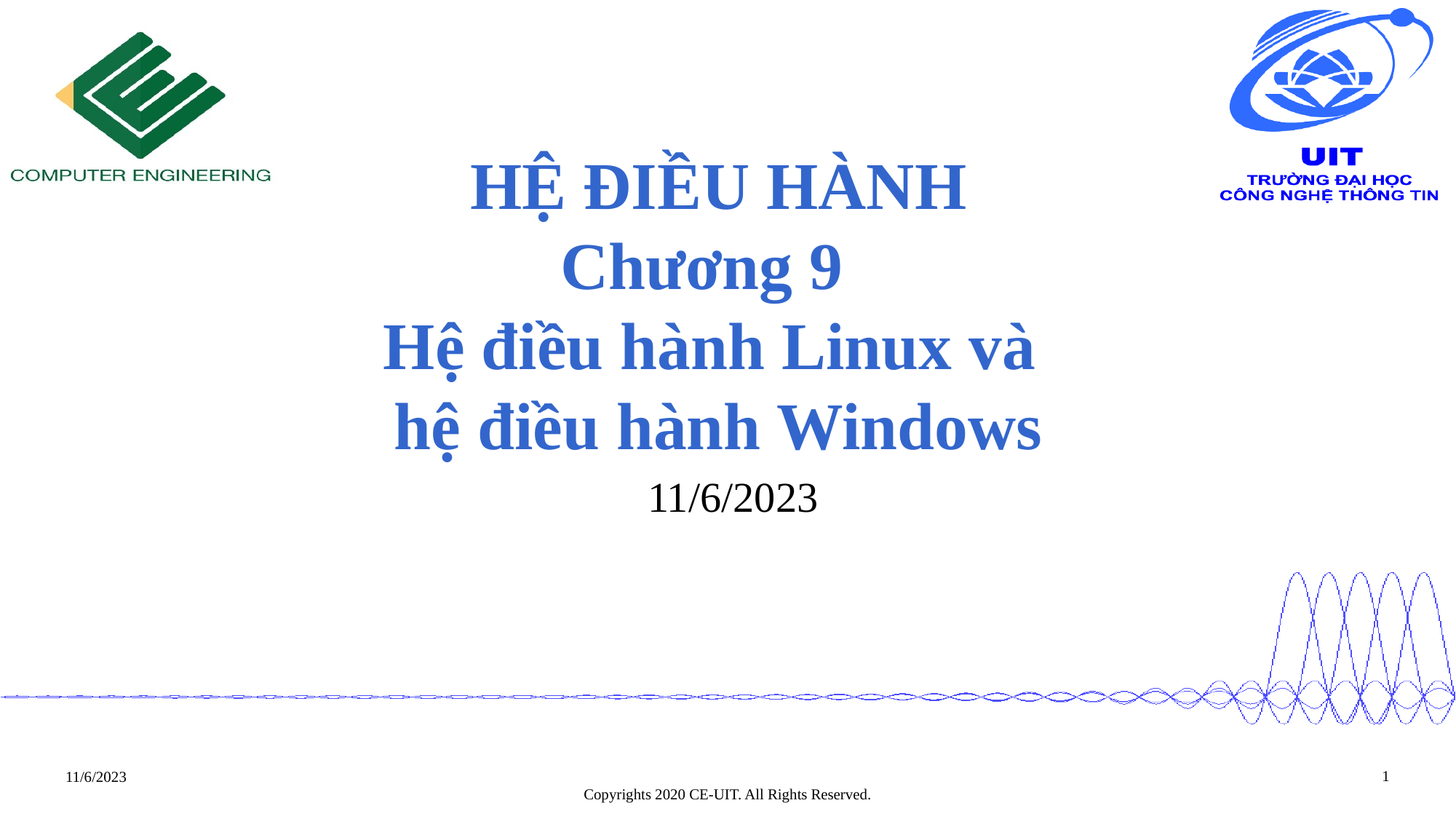

# HỆ ĐIỀU HÀNH Chương 9 Hệ điều hành Linux và hệ điều hành Windows
 11/6/2023
1
11/6/2023
Copyrights 2020 CE-UIT. All Rights Reserved.